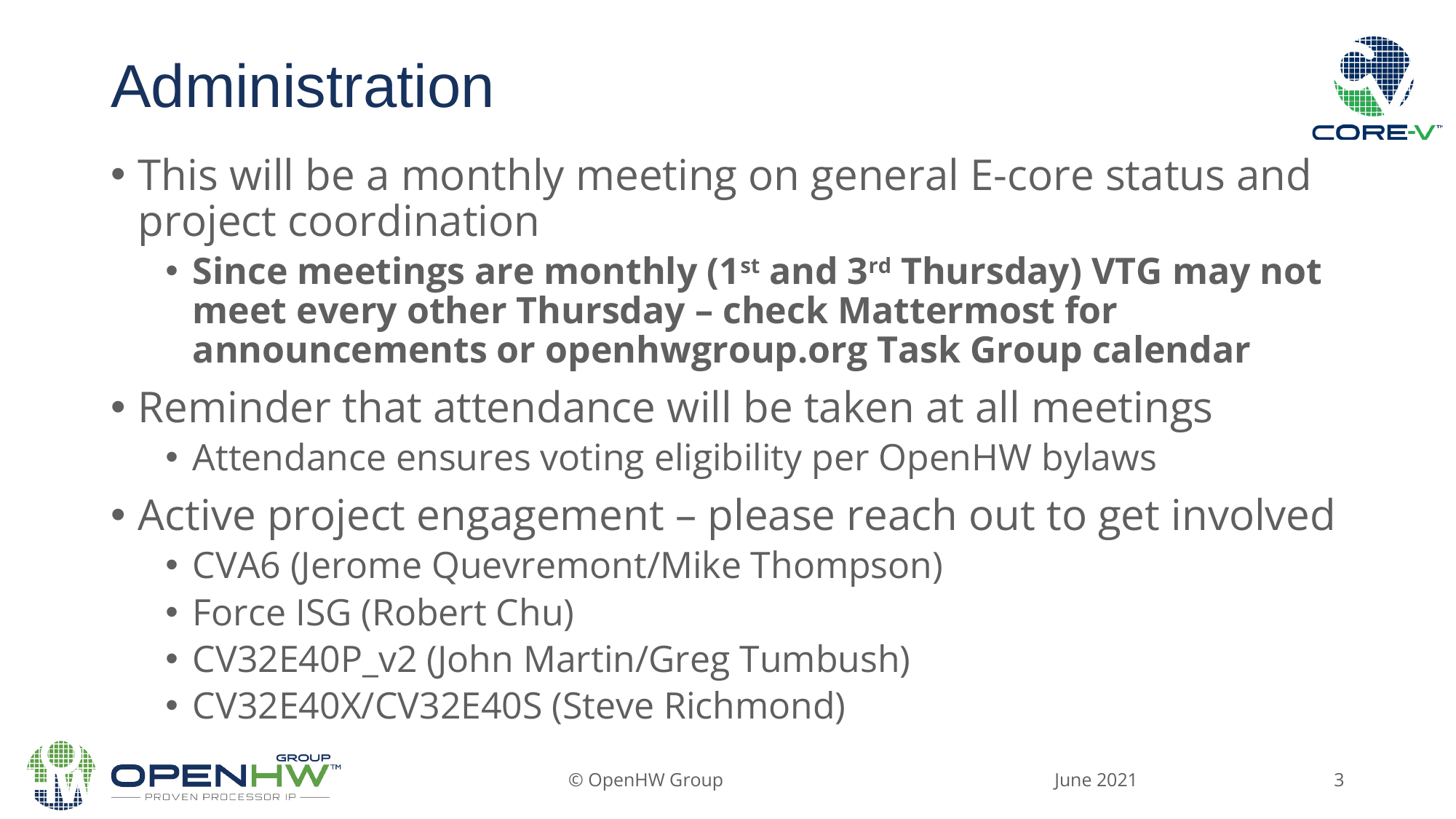

# Administration
This will be a monthly meeting on general E-core status and project coordination
Since meetings are monthly (1st and 3rd Thursday) VTG may not meet every other Thursday – check Mattermost for announcements or openhwgroup.org Task Group calendar
Reminder that attendance will be taken at all meetings
Attendance ensures voting eligibility per OpenHW bylaws
Active project engagement – please reach out to get involved
CVA6 (Jerome Quevremont/Mike Thompson)
Force ISG (Robert Chu)
CV32E40P_v2 (John Martin/Greg Tumbush)
CV32E40X/CV32E40S (Steve Richmond)

June 2021
© OpenHW Group
3